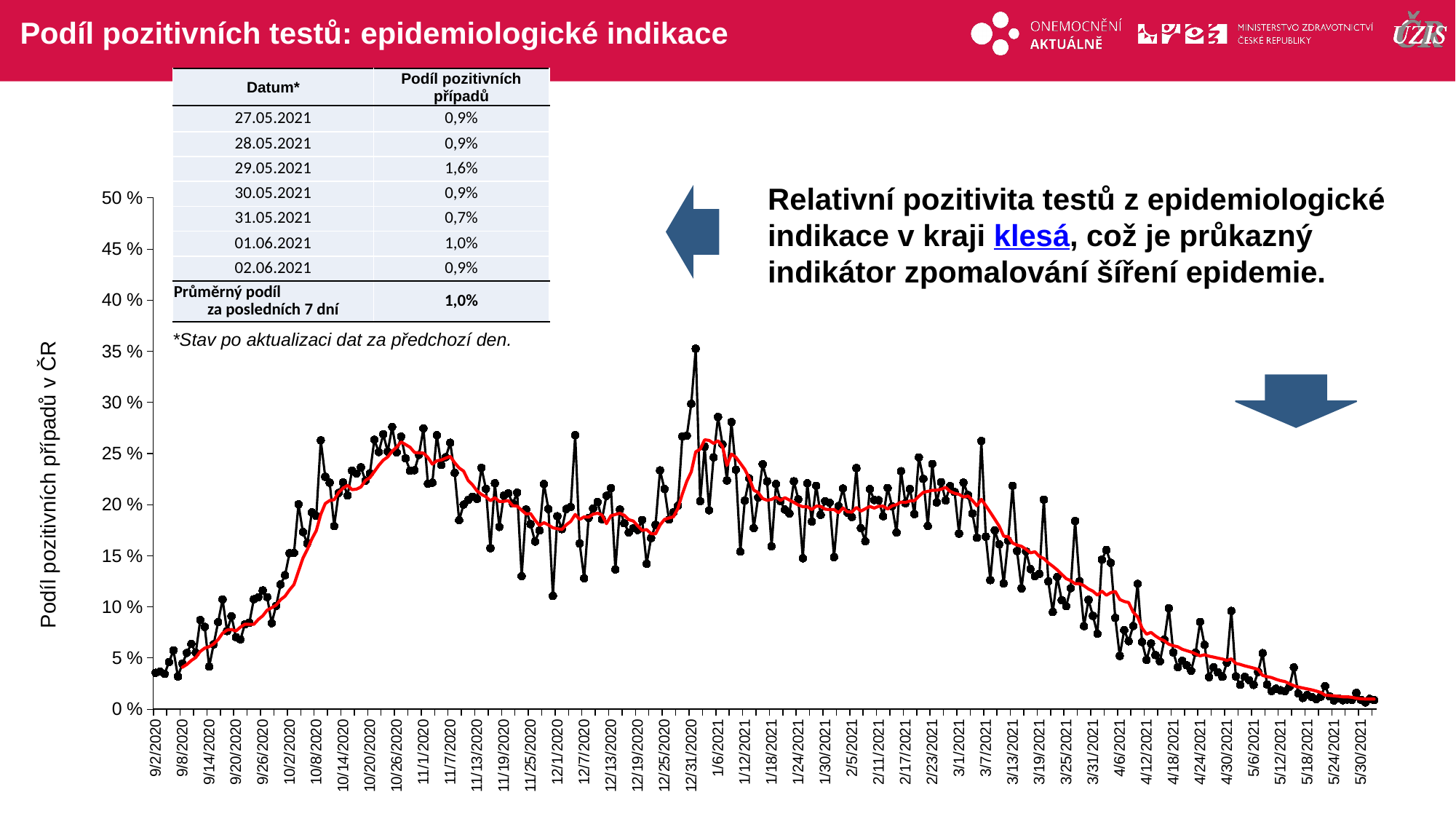

# Podíl pozitivních testů: epidemiologické indikace
| Datum\* | Podíl pozitivních případů |
| --- | --- |
| 27.05.2021 | 0,9% |
| 28.05.2021 | 0,9% |
| 29.05.2021 | 1,6% |
| 30.05.2021 | 0,9% |
| 31.05.2021 | 0,7% |
| 01.06.2021 | 1,0% |
| 02.06.2021 | 0,9% |
| Průměrný podíl za posledních 7 dní | 1,0% |

### Chart

| Category |  |
|---|---|
| 44076 | 0.03563165201295696 |
| 44077 | 0.0367955286446204 |
| 44078 | 0.03454750281637251 |
| 44079 | 0.046008119079837616 |
| 44080 | 0.05756207674943566 |
| 44081 | 0.03192407247627265 |
| 44082 | 0.04465370595382746 |
| 44083 | 0.0550707192296118 |
| 44084 | 0.06376811594202898 |
| 44085 | 0.05512172714745062 |
| 44086 | 0.0871662914120296 |
| 44087 | 0.08048780487804878 |
| 44088 | 0.04169787765293383 |
| 44089 | 0.06339468302658487 |
| 44090 | 0.08516707416462918 |
| 44091 | 0.10740024608894358 |
| 44092 | 0.07640285139828185 |
| 44093 | 0.09088528025144055 |
| 44094 | 0.07044935262757045 |
| 44095 | 0.06818670681867069 |
| 44096 | 0.08301334796123606 |
| 44097 | 0.0845771144278607 |
| 44098 | 0.10752508361204013 |
| 44099 | 0.10950920245398774 |
| 44100 | 0.1160846040334481 |
| 44101 | 0.10957910014513789 |
| 44102 | 0.08412951167728237 |
| 44103 | 0.10111414757199916 |
| 44104 | 0.12195589645254075 |
| 44105 | 0.13107438016528924 |
| 44106 | 0.15260232440626578 |
| 44107 | 0.152864512625577 |
| 44108 | 0.20034642032332564 |
| 44109 | 0.1732283464566929 |
| 44110 | 0.16208059648499912 |
| 44111 | 0.19250780437044746 |
| 44112 | 0.1889920424403183 |
| 44113 | 0.2629930229246761 |
| 44114 | 0.22722937529804482 |
| 44115 | 0.22145328719723184 |
| 44116 | 0.17899142914092087 |
| 44117 | 0.21145570559430182 |
| 44118 | 0.22178632143324178 |
| 44119 | 0.20893018453994064 |
| 44120 | 0.2332771896053898 |
| 44121 | 0.23045822102425875 |
| 44122 | 0.23646088700690884 |
| 44123 | 0.2235411899313501 |
| 44124 | 0.23070434415858287 |
| 44125 | 0.26353092783505155 |
| 44126 | 0.25152359394044926 |
| 44127 | 0.268902385353402 |
| 44128 | 0.251984126984127 |
| 44129 | 0.27604895104895105 |
| 44130 | 0.25115125752745304 |
| 44131 | 0.26656572853580335 |
| 44132 | 0.24526515151515152 |
| 44133 | 0.23325942350332593 |
| 44134 | 0.2337240140302849 |
| 44135 | 0.24872885752827645 |
| 44136 | 0.274582560296846 |
| 44137 | 0.22065313327449249 |
| 44138 | 0.22153442130932283 |
| 44139 | 0.2679446402475716 |
| 44140 | 0.23898121387283236 |
| 44141 | 0.24649913677345098 |
| 44142 | 0.2605872006494385 |
| 44143 | 0.23106929784304728 |
| 44144 | 0.18476889551554077 |
| 44145 | 0.20009354536950422 |
| 44146 | 0.2045542261675029 |
| 44147 | 0.20774108900065602 |
| 44148 | 0.20558460340416065 |
| 44149 | 0.23604874919820398 |
| 44150 | 0.21541353383458647 |
| 44151 | 0.15748625633286623 |
| 44152 | 0.22099867097019177 |
| 44153 | 0.17822034980211923 |
| 44154 | 0.20878683302362622 |
| 44155 | 0.2111080786026201 |
| 44156 | 0.20111607142857144 |
| 44157 | 0.21172387196297723 |
| 44158 | 0.13008895866038722 |
| 44159 | 0.19526707234617985 |
| 44160 | 0.18094970497330712 |
| 44161 | 0.16389776357827476 |
| 44162 | 0.17479409073081448 |
| 44163 | 0.22026328161730135 |
| 44164 | 0.1957874581139301 |
| 44165 | 0.11072106261859582 |
| 44166 | 0.18869512928442575 |
| 44167 | 0.17607223476297967 |
| 44168 | 0.19577735124760076 |
| 44169 | 0.19774078478002377 |
| 44170 | 0.26808059384941674 |
| 44171 | 0.1620158267388588 |
| 44172 | 0.12799559269121294 |
| 44173 | 0.186968548304477 |
| 44174 | 0.19622181596587446 |
| 44175 | 0.20252135014233427 |
| 44176 | 0.18576652100240792 |
| 44177 | 0.20862041339528922 |
| 44178 | 0.21620785648004948 |
| 44179 | 0.1366064414768264 |
| 44180 | 0.19526486657692613 |
| 44181 | 0.18181818181818182 |
| 44182 | 0.1729179910998093 |
| 44183 | 0.17694783424969826 |
| 44184 | 0.1752374713396659 |
| 44185 | 0.18505788712011578 |
| 44186 | 0.14216112754480598 |
| 44187 | 0.16736753574432295 |
| 44188 | 0.1803483141062759 |
| 44189 | 0.23353409753254323 |
| 44190 | 0.21532404603270744 |
| 44191 | 0.18534299105240734 |
| 44192 | 0.1925989672977625 |
| 44193 | 0.19897209985315711 |
| 44194 | 0.2667755188033288 |
| 44195 | 0.26728899690676095 |
| 44196 | 0.2986141186660892 |
| 44197 | 0.35259928963513076 |
| 44198 | 0.20339470655926353 |
| 44199 | 0.2567797720424473 |
| 44200 | 0.19446072684642438 |
| 44201 | 0.246334167034476 |
| 44202 | 0.28579577866514544 |
| 44203 | 0.25886644219977556 |
| 44204 | 0.22371507784175731 |
| 44205 | 0.28072519083969466 |
| 44206 | 0.23412759415833975 |
| 44207 | 0.15411139313251282 |
| 44208 | 0.2040457343887423 |
| 44209 | 0.22574327933060354 |
| 44210 | 0.177125 |
| 44211 | 0.20706713780918728 |
| 44212 | 0.23955555555555555 |
| 44213 | 0.22285353535353536 |
| 44214 | 0.15924499647448068 |
| 44215 | 0.2202208377027944 |
| 44216 | 0.20333909804443262 |
| 44217 | 0.19517855805944448 |
| 44218 | 0.19130223812700917 |
| 44219 | 0.22289972899728996 |
| 44220 | 0.20521376433785193 |
| 44221 | 0.14755927475592748 |
| 44222 | 0.2208757573864701 |
| 44223 | 0.18344869094191996 |
| 44224 | 0.21850282485875705 |
| 44225 | 0.190032794565472 |
| 44226 | 0.20355511665226514 |
| 44227 | 0.2020304568527919 |
| 44228 | 0.14866355091109595 |
| 44229 | 0.19872947381037995 |
| 44230 | 0.21585258847616262 |
| 44231 | 0.1921442369607212 |
| 44232 | 0.18788732394366198 |
| 44233 | 0.23577329050022947 |
| 44234 | 0.1769216383018515 |
| 44235 | 0.16415374814185602 |
| 44236 | 0.2152529520095331 |
| 44237 | 0.20453488372093023 |
| 44238 | 0.204352176088044 |
| 44239 | 0.18871369294605808 |
| 44240 | 0.21641225506116704 |
| 44241 | 0.1984315155936531 |
| 44242 | 0.17267795964979063 |
| 44243 | 0.23279714030384271 |
| 44244 | 0.2013795943580768 |
| 44245 | 0.21540263841491367 |
| 44246 | 0.19080199365654735 |
| 44247 | 0.24631655066437674 |
| 44248 | 0.22529585798816568 |
| 44249 | 0.17906097368835672 |
| 44250 | 0.2399136033906594 |
| 44251 | 0.20213815789473685 |
| 44252 | 0.2219725237449118 |
| 44253 | 0.20409768374690315 |
| 44254 | 0.2182368520620507 |
| 44255 | 0.2124166872377191 |
| 44256 | 0.1716877465983259 |
| 44257 | 0.2216135276286476 |
| 44258 | 0.2095078648185641 |
| 44259 | 0.19136305435921314 |
| 44260 | 0.16773733047822983 |
| 44261 | 0.2623318385650224 |
| 44262 | 0.16873889875666073 |
| 44263 | 0.12623122383649346 |
| 44264 | 0.17481680873336325 |
| 44265 | 0.16122133776880124 |
| 44266 | 0.12292940778757798 |
| 44267 | 0.16483377174912053 |
| 44268 | 0.2184823569715656 |
| 44269 | 0.1546676718180676 |
| 44270 | 0.11812314853999153 |
| 44271 | 0.1544138762851071 |
| 44272 | 0.1369413195500152 |
| 44273 | 0.13008892481810833 |
| 44274 | 0.13224222585924714 |
| 44275 | 0.20489465452203515 |
| 44276 | 0.125 |
| 44277 | 0.09503058304675399 |
| 44278 | 0.12928322178365081 |
| 44279 | 0.10666972717733474 |
| 44280 | 0.10068841064028873 |
| 44281 | 0.11830166731291199 |
| 44282 | 0.18409251829124382 |
| 44283 | 0.12502129109180718 |
| 44284 | 0.08125819134993446 |
| 44285 | 0.10686313964647247 |
| 44286 | 0.09122910909330174 |
| 44287 | 0.0737899708209247 |
| 44288 | 0.14622924584916983 |
| 44289 | 0.15569520816967794 |
| 44290 | 0.1431037459002244 |
| 44291 | 0.08924418604651163 |
| 44292 | 0.05213028318734586 |
| 44293 | 0.07728799575696858 |
| 44294 | 0.06645068394528438 |
| 44295 | 0.08131818181818182 |
| 44296 | 0.12259718069201196 |
| 44297 | 0.0656968559361802 |
| 44298 | 0.048180462753327075 |
| 44299 | 0.06431036607913225 |
| 44300 | 0.052920092768290114 |
| 44301 | 0.04673695151830128 |
| 44302 | 0.06810589819015805 |
| 44303 | 0.09877105143377332 |
| 44304 | 0.05549099360836723 |
| 44305 | 0.04114208633093525 |
| 44306 | 0.04729246570889943 |
| 44307 | 0.042965793173052665 |
| 44308 | 0.037630913687251716 |
| 44309 | 0.05532082146015525 |
| 44310 | 0.08540462427745665 |
| 44311 | 0.06295436968290796 |
| 44312 | 0.03137671635112839 |
| 44313 | 0.04099867746201735 |
| 44314 | 0.03595988538681948 |
| 44315 | 0.03164424618387119 |
| 44316 | 0.04553431674809088 |
| 44317 | 0.09611101593284221 |
| 44318 | 0.032129032258064516 |
| 44319 | 0.02400361182873912 |
| 44320 | 0.031632900642969794 |
| 44321 | 0.028326513334274023 |
| 44322 | 0.023764495985727028 |
| 44323 | 0.03638565891472868 |
| 44324 | 0.05483333333333333 |
| 44325 | 0.02410958904109589 |
| 44326 | 0.017749309341613086 |
| 44327 | 0.020102583707668292 |
| 44328 | 0.018524548645030572 |
| 44329 | 0.017616432494115968 |
| 44330 | 0.021794123370305507 |
| 44331 | 0.04090976222123763 |
| 44332 | 0.015407487498310583 |
| 44333 | 0.010945672346887127 |
| 44334 | 0.013913758182405261 |
| 44335 | 0.011889079172704518 |
| 44336 | 0.0098368131331227 |
| 44337 | 0.01215686274509804 |
| 44338 | 0.02252797097066828 |
| 44339 | 0.012634903922084759 |
| 44340 | 0.008564060143058732 |
| 44341 | 0.010486946318568495 |
| 44342 | 0.008758438007348542 |
| 44343 | 0.00943474646716542 |
| 44344 | 0.00921021235981866 |
| 44345 | 0.01599095461153287 |
| 44346 | 0.009204888112997937 |
| 44347 | 0.006592895936801139 |
| 44348 | 0.010150590926420129 |
| 44349 | 0.00894178589047854 |
|  | None |
|  | None |
|  | None |
|  | None |
|  | None |
|  | None |
|  | None |
|  | None |
|  | None |
|  | None |
|  | None |
|  | None |
|  | None |
|  | None |
|  | None |
|  | None |
|  | None |
|  | None |
|  | None |
|  | None |
|  | None |
|  | None |
|  | None |
|  | None |
|  | None |
|  | None |
|  | None |
|  | None |
|  | None |
|  | None |
|  | None |
|  | None |
|  | None |
|  | None |
|  | None |
|  | None |
|  | None |
|  | None |
|  | None |
|  | None |
|  | None |
|  | None |
|  | None |
|  | None |
|  | None |
|  | None |
|  | None |
|  | None |
|  | None |
|  | None |
|  | None |
|  | None |
|  | None |
|  | None |
|  | None |
|  | None |
|  | None |
|  | None |
|  | None |
|  | None |
|  | None |
|  | None |
|  | None |
|  | None |
|  | None |
|  | None |
|  | None |
|  | None |
|  | None |
|  | None |
|  | None |
|  | None |
|  | None |
|  | None |
|  | None |
|  | None |
|  | None |
|  | None |
|  | None |
|  | None |
|  | None |
|  | None |
|  | None |
|  | None |
|  | None |
|  | None |
|  | None |
|  | None |
|  | None |
|  | None |
|  | None |
|  | None |
|  | None |
|  | None |
|  | None |
|  | None |
|  | None |
|  | None |
|  | None |
|  | None |
|  | None |
|  | None |
|  | None |
|  | None |
|  | None |
|  | None |
|  | None |
|  | None |
|  | None |
|  | None |
|  | None |
|  | None |
|  | None |
|  | None |
|  | None |
|  | None |
|  | None |
|  | None |
|  | None |
|  | None |
|  | None |
|  | None |
|  | None |
|  | None |
|  | None |
|  | None |
|  | None |
|  | None |
|  | None |
|  | None |
|  | None |
|  | None |
|  | None |
|  | None |
|  | None |
|  | None |
|  | None |
|  | None |
|  | None |
|  | None |
|  | None |
|  | None |
|  | None |
|  | None |
|  | None |
|  | None |
|  | None |
|  | None |
|  | None |
|  | None |
|  | None |
|  | None |
|  | None |
|  | None |
|  | None |
|  | None |
|  | None |
|  | None |
|  | None |
|  | None |
|  | None |
|  | None |
|  | None |
|  | None |
|  | None |
|  | None |
|  | None |
|  | None |
|  | None |
|  | None |
|  | None |
|  | None |
|  | None |
|  | None |
|  | None |
|  | None |
|  | None |
|  | None |
|  | None |
|  | None |
|  | None |
|  | None |
|  | None |
|  | None |
|  | None |
|  | None |
|  | None |
|  | None |
|  | None |
|  | None |
|  | None |
|  | None |
|  | None |
|  | None |
|  | None |
|  | None |
|  | None |
|  | None |
|  | None |
|  | None |
|  | None |
|  | None |
|  | None |
|  | None |
|  | None |
|  | None |
|  | None |
|  | None |
|  | None |
|  | None |
|  | None |
|  | None |
|  | None |
|  | None |
|  | None |
|  | None |
|  | None |
|  | None |
|  | None |
Relativní pozitivita testů z epidemiologické indikace v kraji klesá, což je průkazný indikátor zpomalování šíření epidemie.

*Stav po aktualizaci dat za předchozí den.

Podíl pozitivních případů v ČR